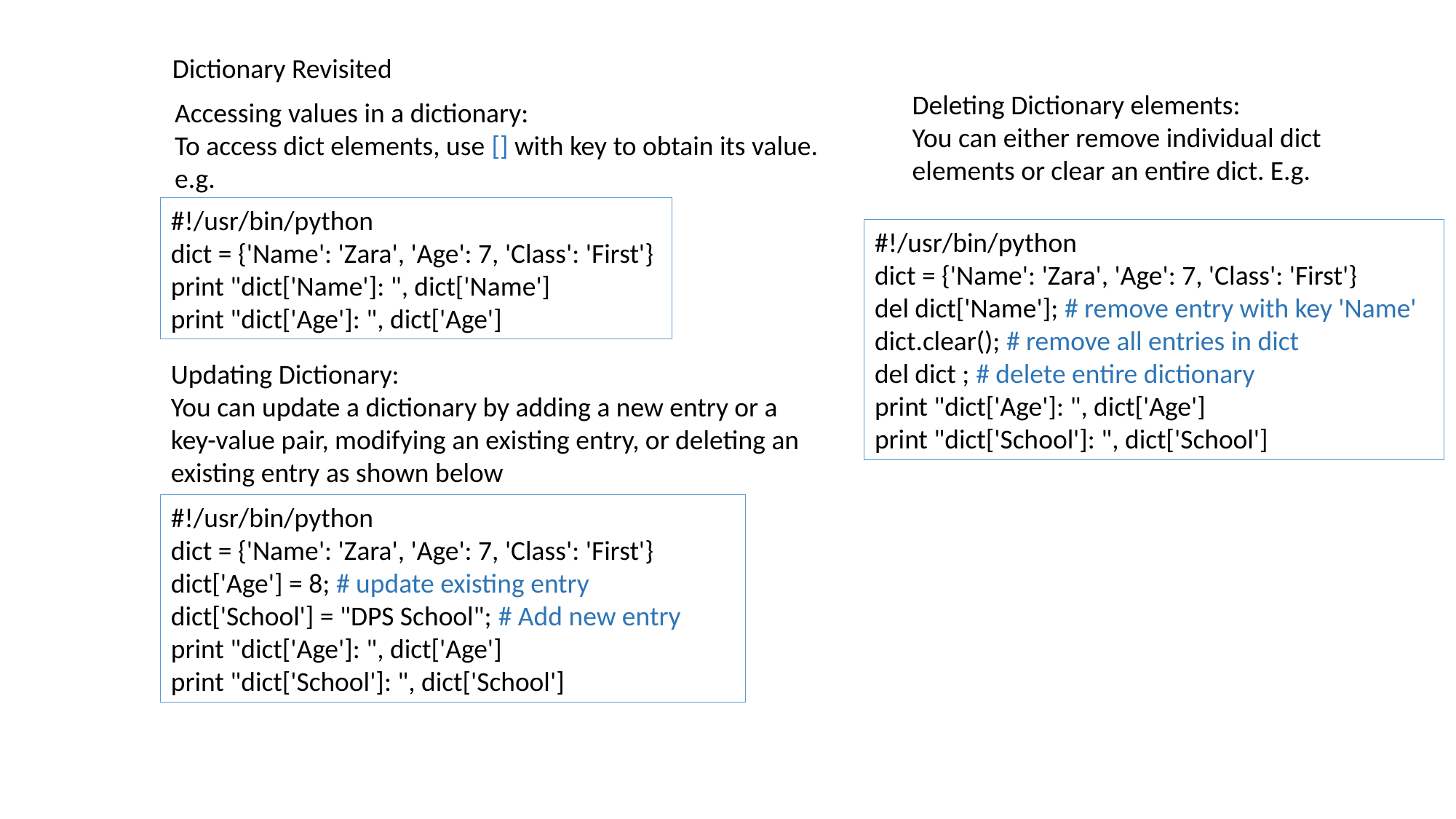

Dictionary Revisited
Deleting Dictionary elements:
You can either remove individual dict elements or clear an entire dict. E.g.
Accessing values in a dictionary:
To access dict elements, use [] with key to obtain its value.
e.g.
#!/usr/bin/python
dict = {'Name': 'Zara', 'Age': 7, 'Class': 'First'}
print "dict['Name']: ", dict['Name']
print "dict['Age']: ", dict['Age']
#!/usr/bin/python
dict = {'Name': 'Zara', 'Age': 7, 'Class': 'First'}
del dict['Name']; # remove entry with key 'Name' dict.clear(); # remove all entries in dict
del dict ; # delete entire dictionary
print "dict['Age']: ", dict['Age']
print "dict['School']: ", dict['School']
Updating Dictionary:
You can update a dictionary by adding a new entry or a key-value pair, modifying an existing entry, or deleting an existing entry as shown below
#!/usr/bin/python
dict = {'Name': 'Zara', 'Age': 7, 'Class': 'First'}
dict['Age'] = 8; # update existing entry
dict['School'] = "DPS School"; # Add new entry
print "dict['Age']: ", dict['Age']
print "dict['School']: ", dict['School']